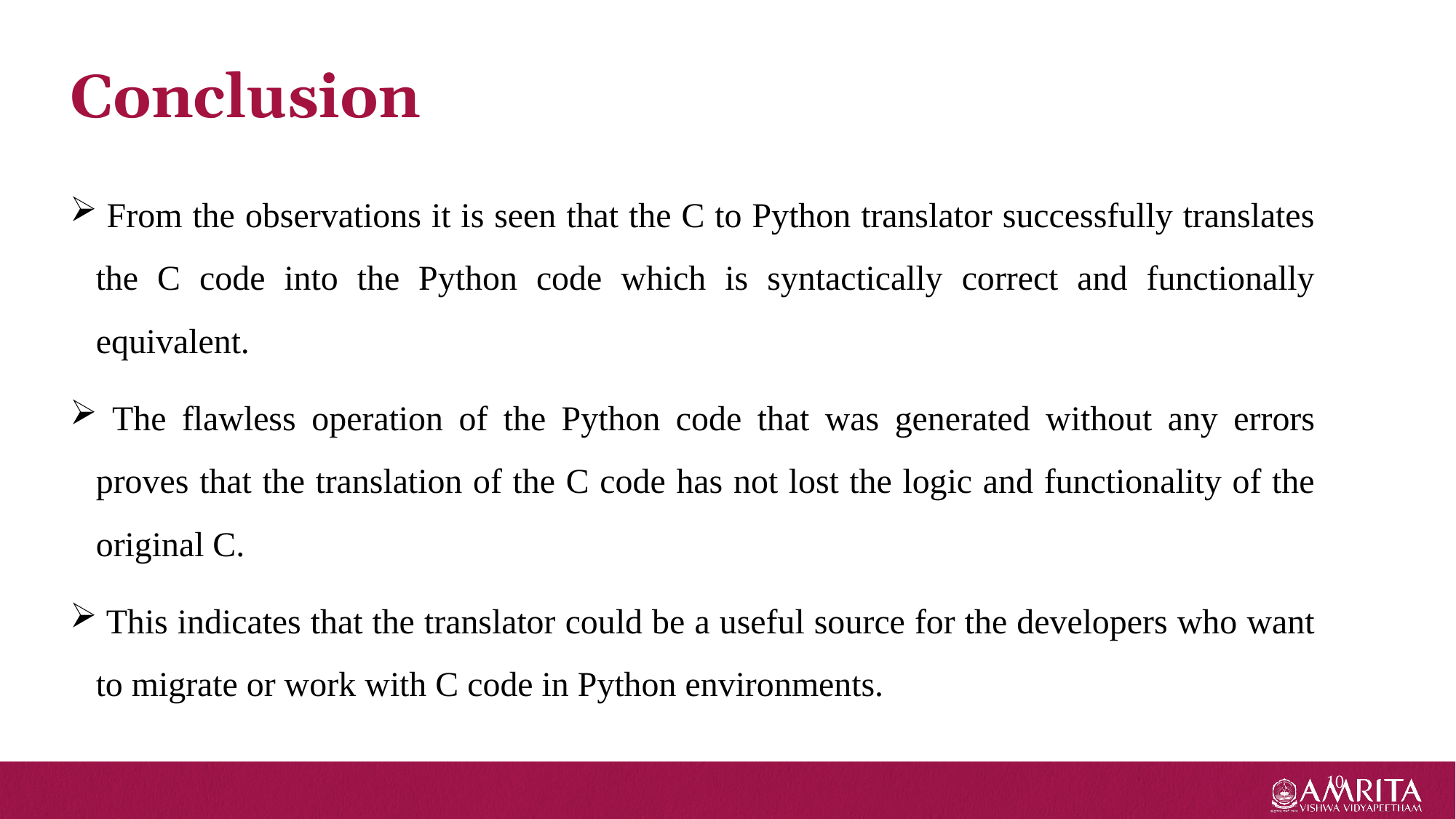

Conclusion
 From the observations it is seen that the C to Python translator successfully translates the C code into the Python code which is syntactically correct and functionally equivalent.
 The flawless operation of the Python code that was generated without any errors proves that the translation of the C code has not lost the logic and functionality of the original C.
 This indicates that the translator could be a useful source for the developers who want to migrate or work with C code in Python environments.
10